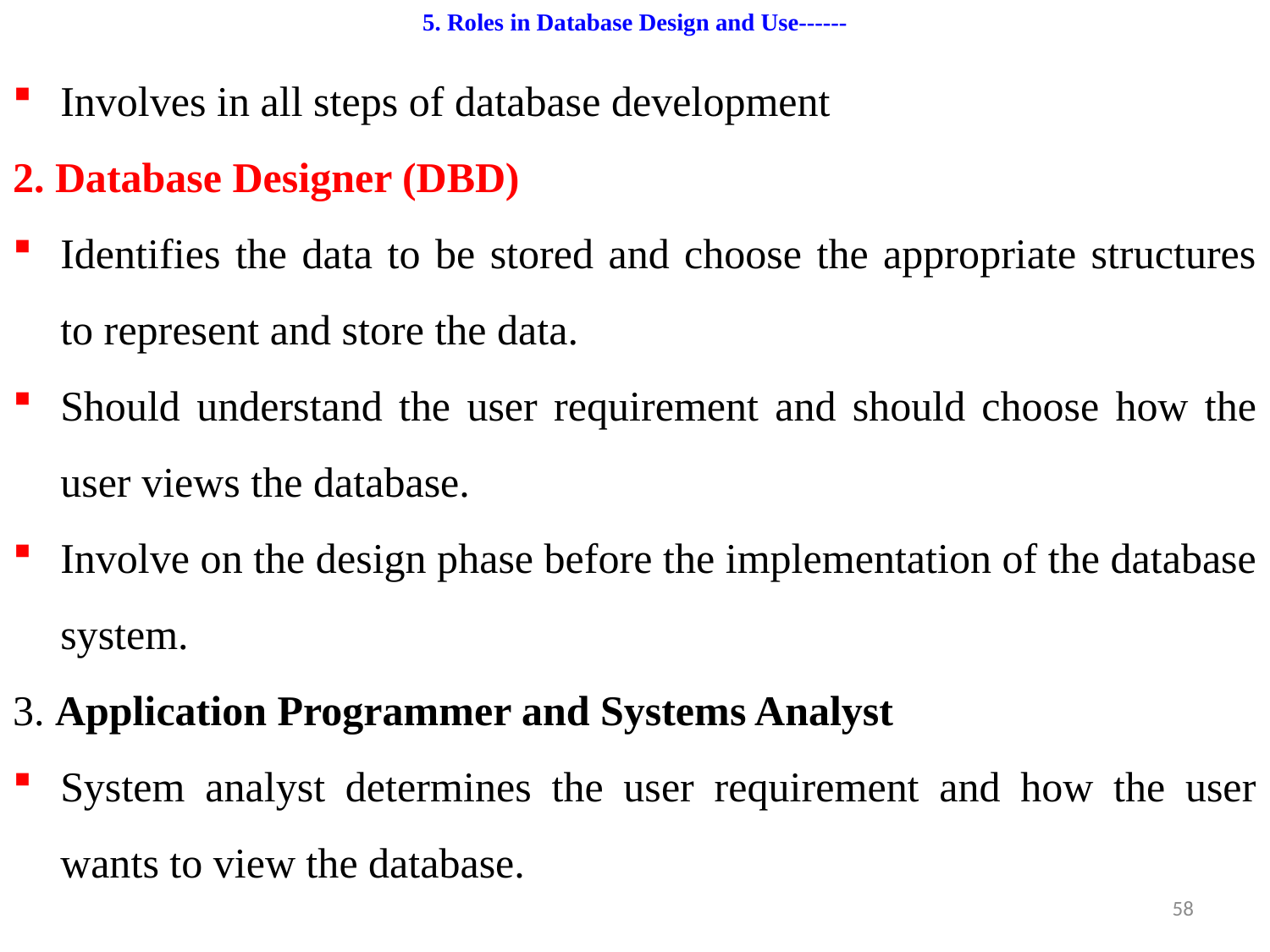

# 5. Roles in Database Design and Use------
Involves in all steps of database development
2. Database Designer (DBD)
Identifies the data to be stored and choose the appropriate structures to represent and store the data.
Should understand the user requirement and should choose how the user views the database.
Involve on the design phase before the implementation of the database system.
3. Application Programmer and Systems Analyst
System analyst determines the user requirement and how the user wants to view the database.
58